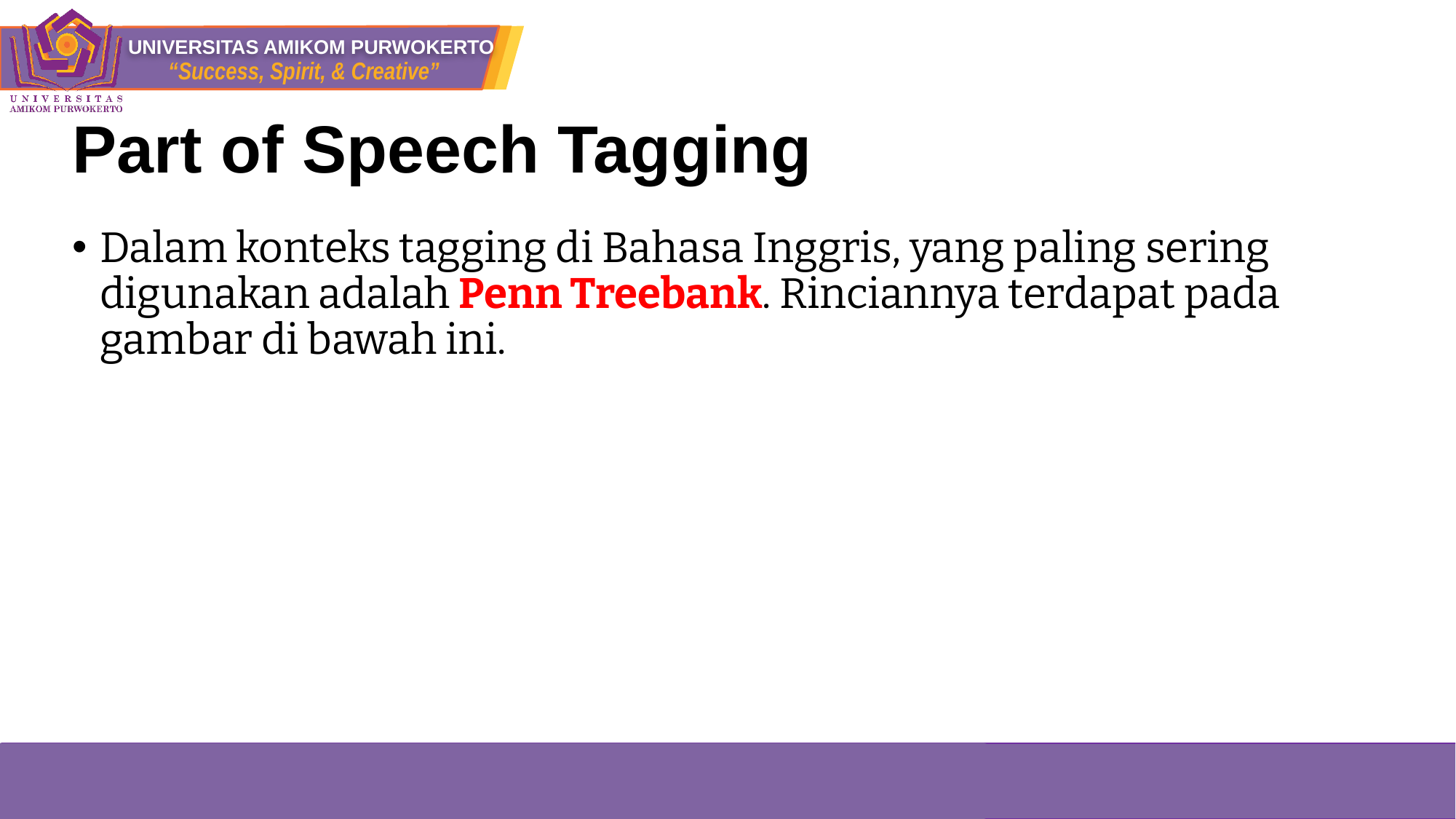

# Part of Speech Tagging
Dalam konteks tagging di Bahasa Inggris, yang paling sering digunakan adalah Penn Treebank. Rinciannya terdapat pada gambar di bawah ini.